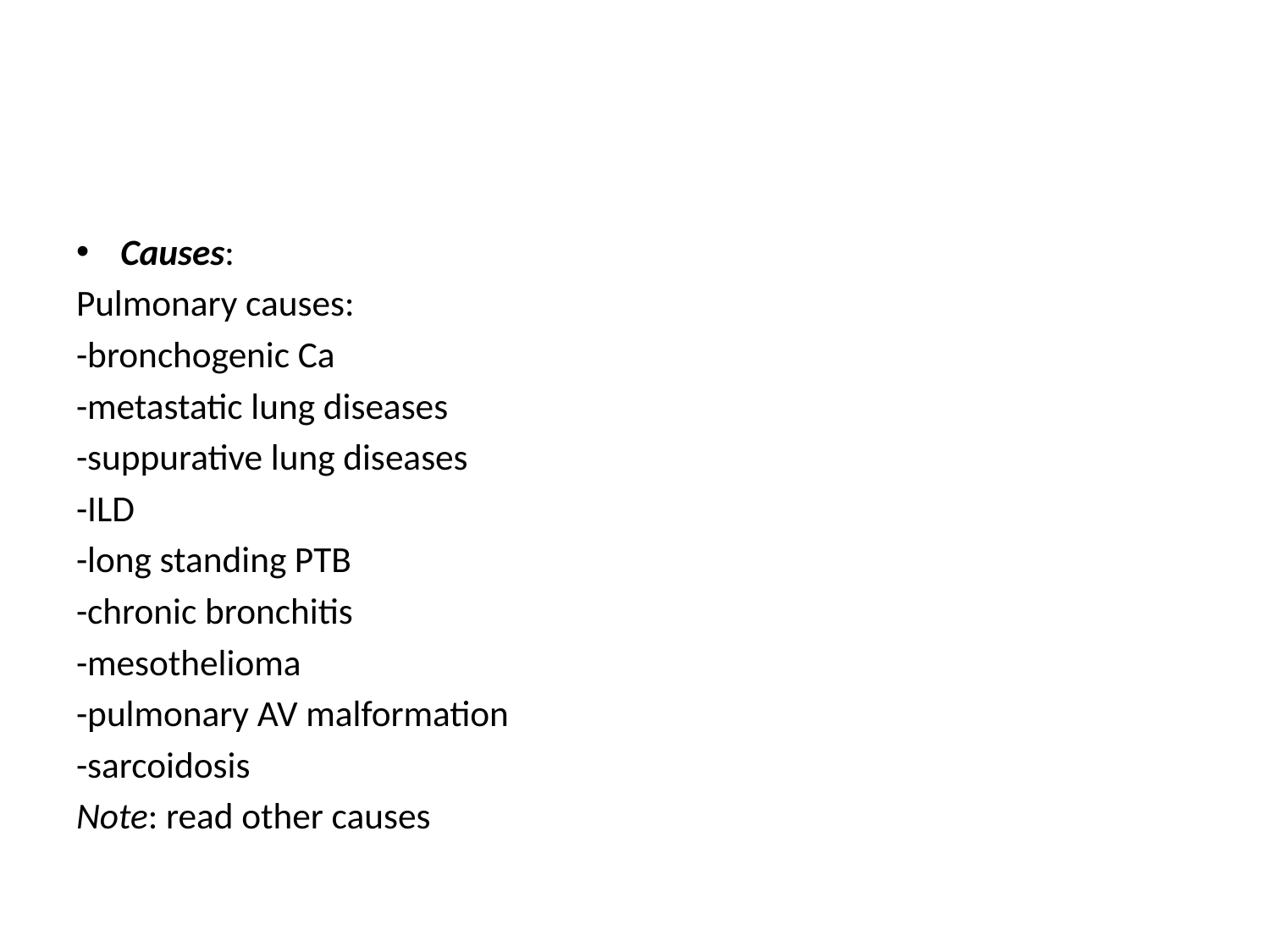

#
Causes:
Pulmonary causes:
-bronchogenic Ca
-metastatic lung diseases
-suppurative lung diseases
-ILD
-long standing PTB
-chronic bronchitis
-mesothelioma
-pulmonary AV malformation
-sarcoidosis
Note: read other causes